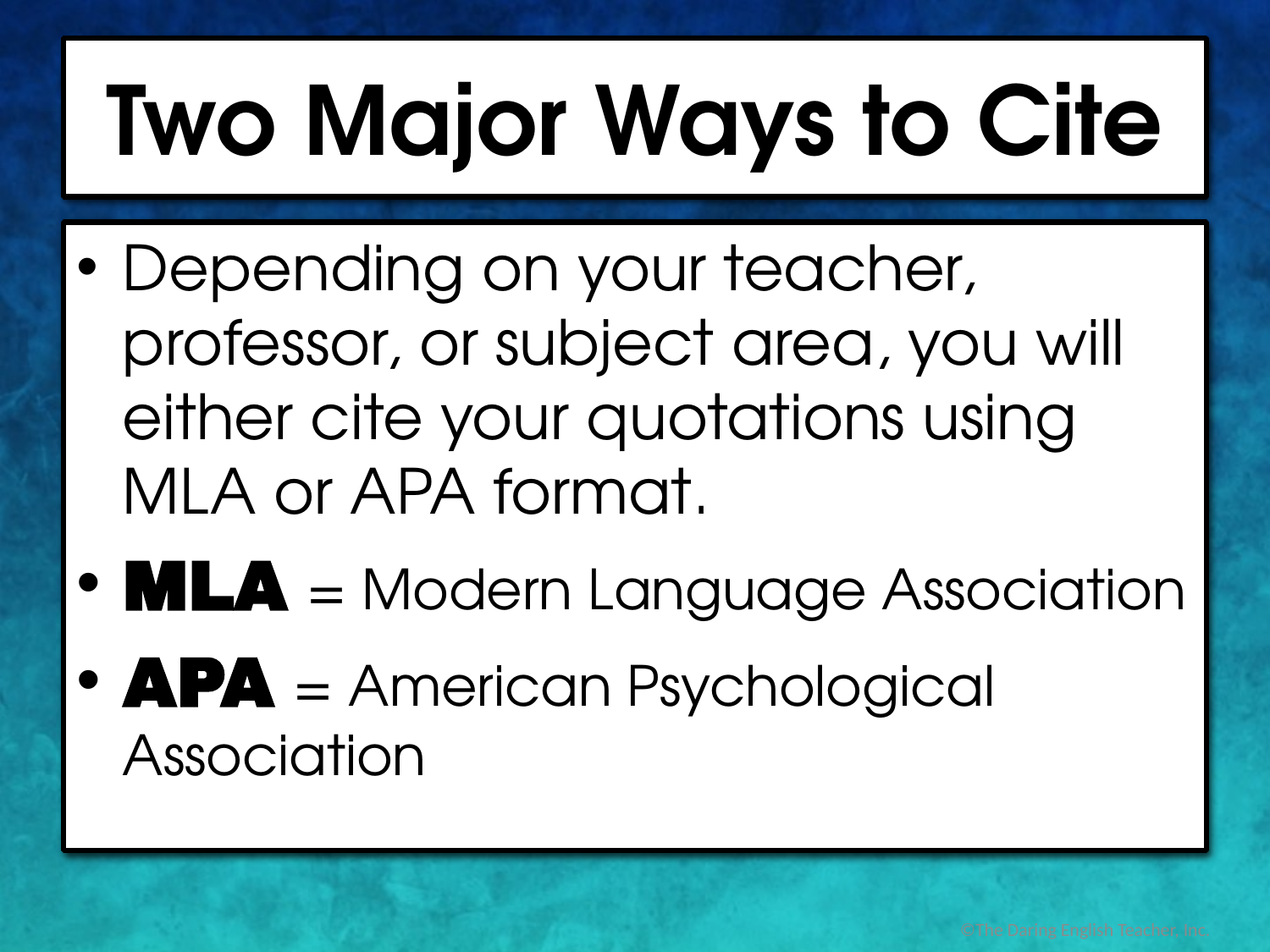

# Two Major Ways to Cite
Depending on your teacher, professor, or subject area, you will either cite your quotations using MLA or APA format.
MLA = Modern Language Association
APA = American Psychological Association